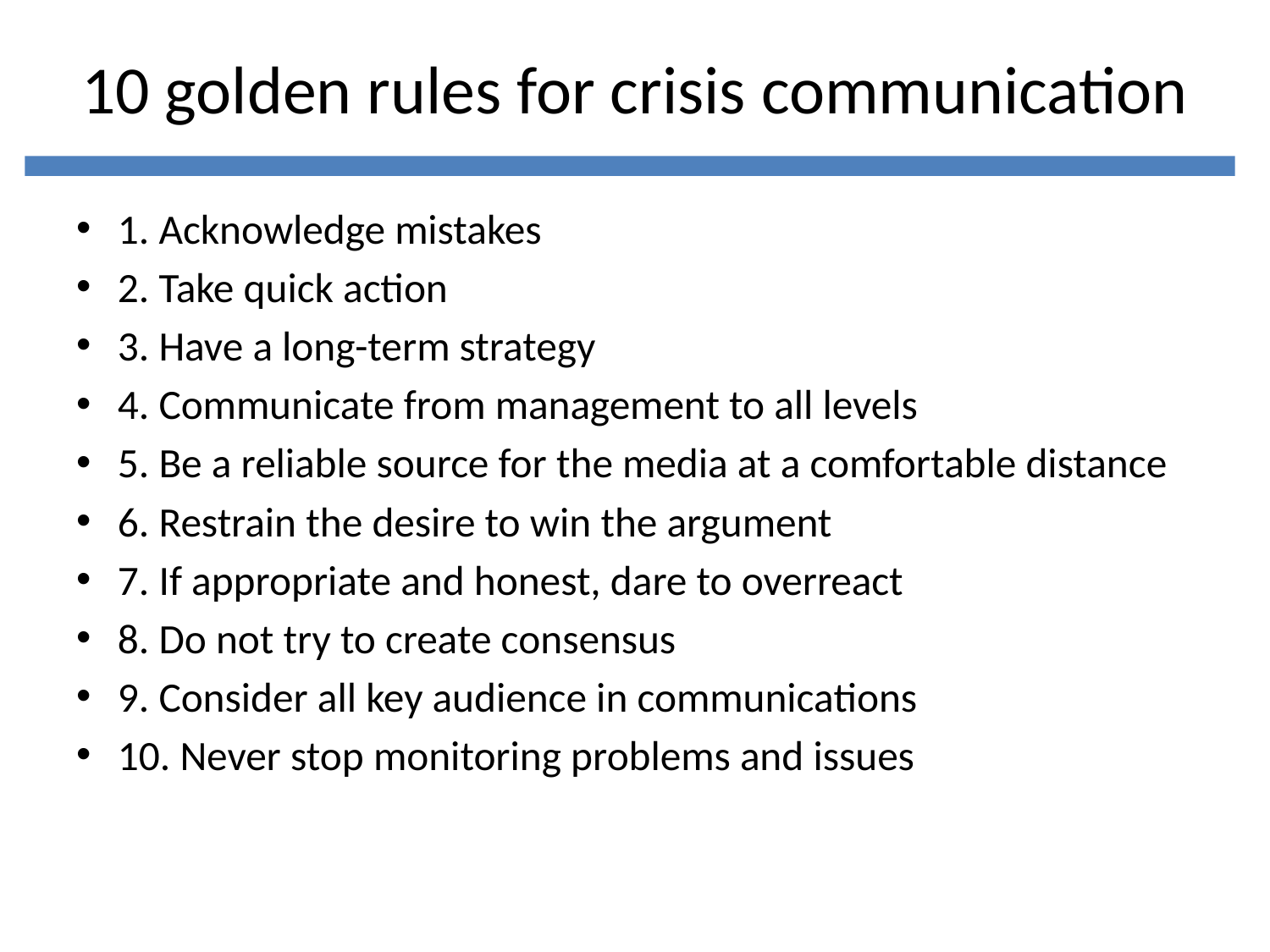

# 10 golden rules for crisis communication
1. Acknowledge mistakes
2. Take quick action
3. Have a long-term strategy
4. Communicate from management to all levels
5. Be a reliable source for the media at a comfortable distance
6. Restrain the desire to win the argument
7. If appropriate and honest, dare to overreact
8. Do not try to create consensus
9. Consider all key audience in communications
10. Never stop monitoring problems and issues